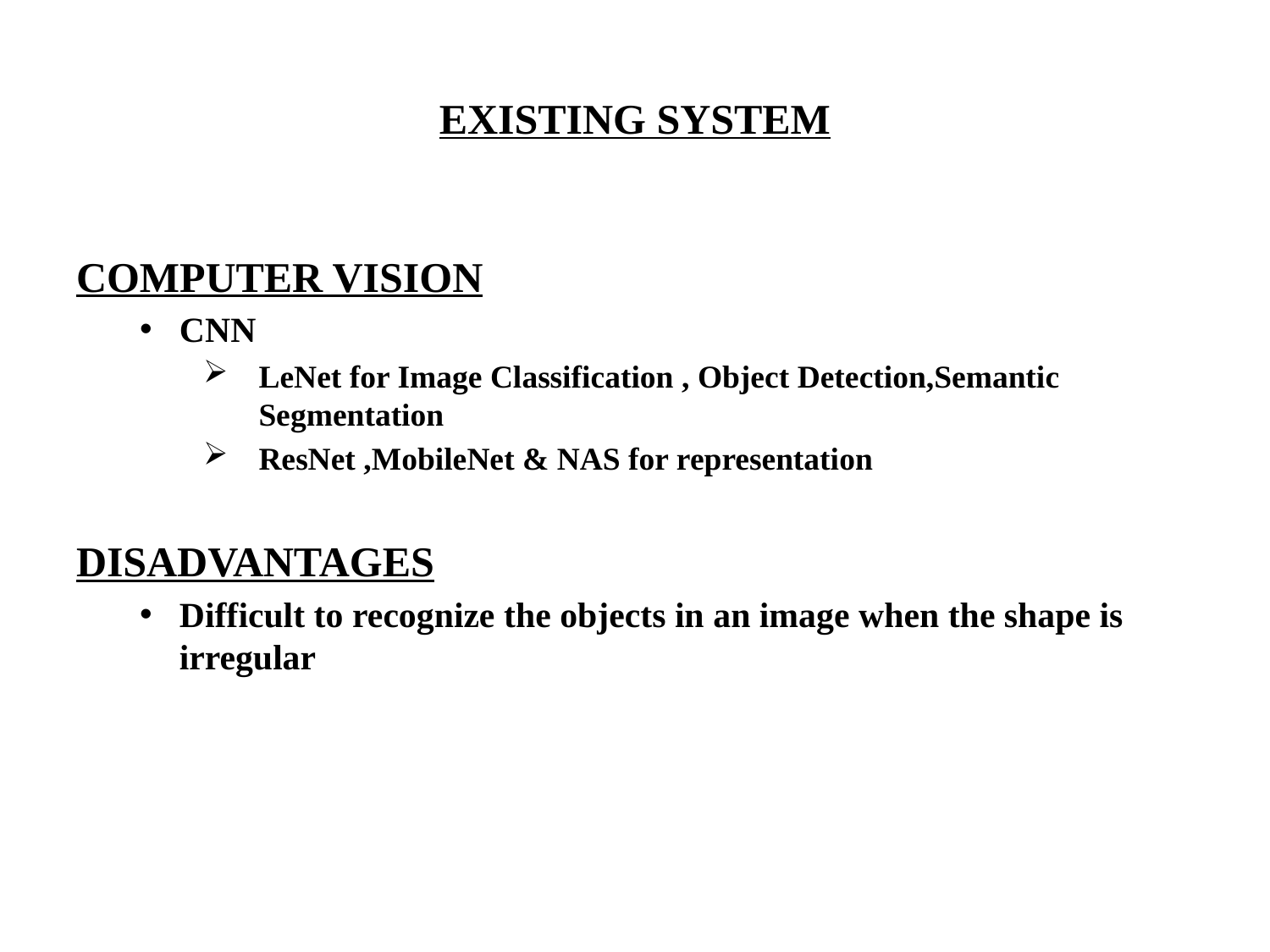

# EXISTING SYSTEM
COMPUTER VISION
CNN
LeNet for Image Classification , Object Detection,Semantic     Segmentation
ResNet ,MobileNet & NAS for representation

DISADVANTAGES
Difficult to recognize the objects in an image when the shape is irregular